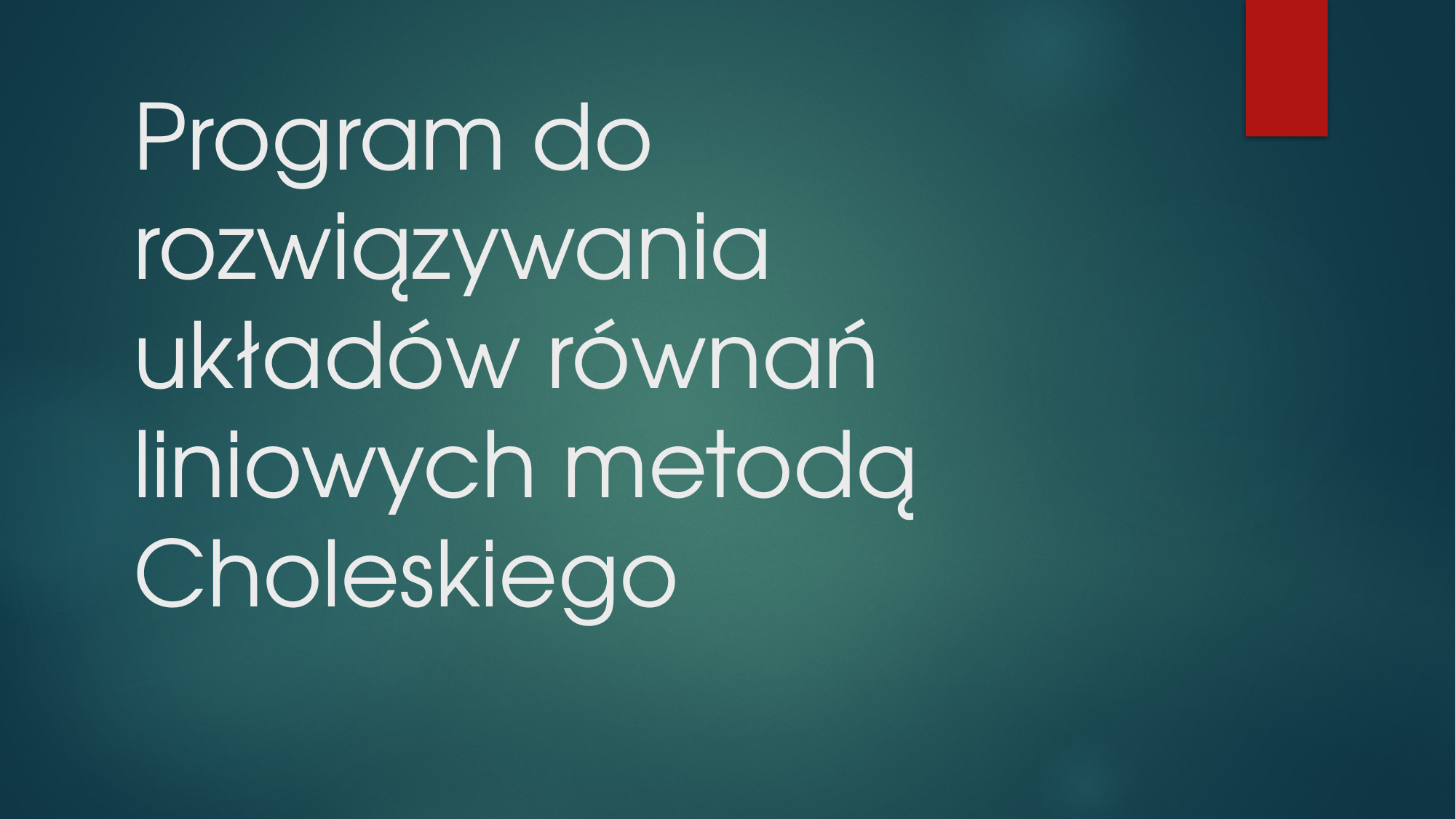

# Program do rozwiązywania układów równań liniowych metodą Choleskiego